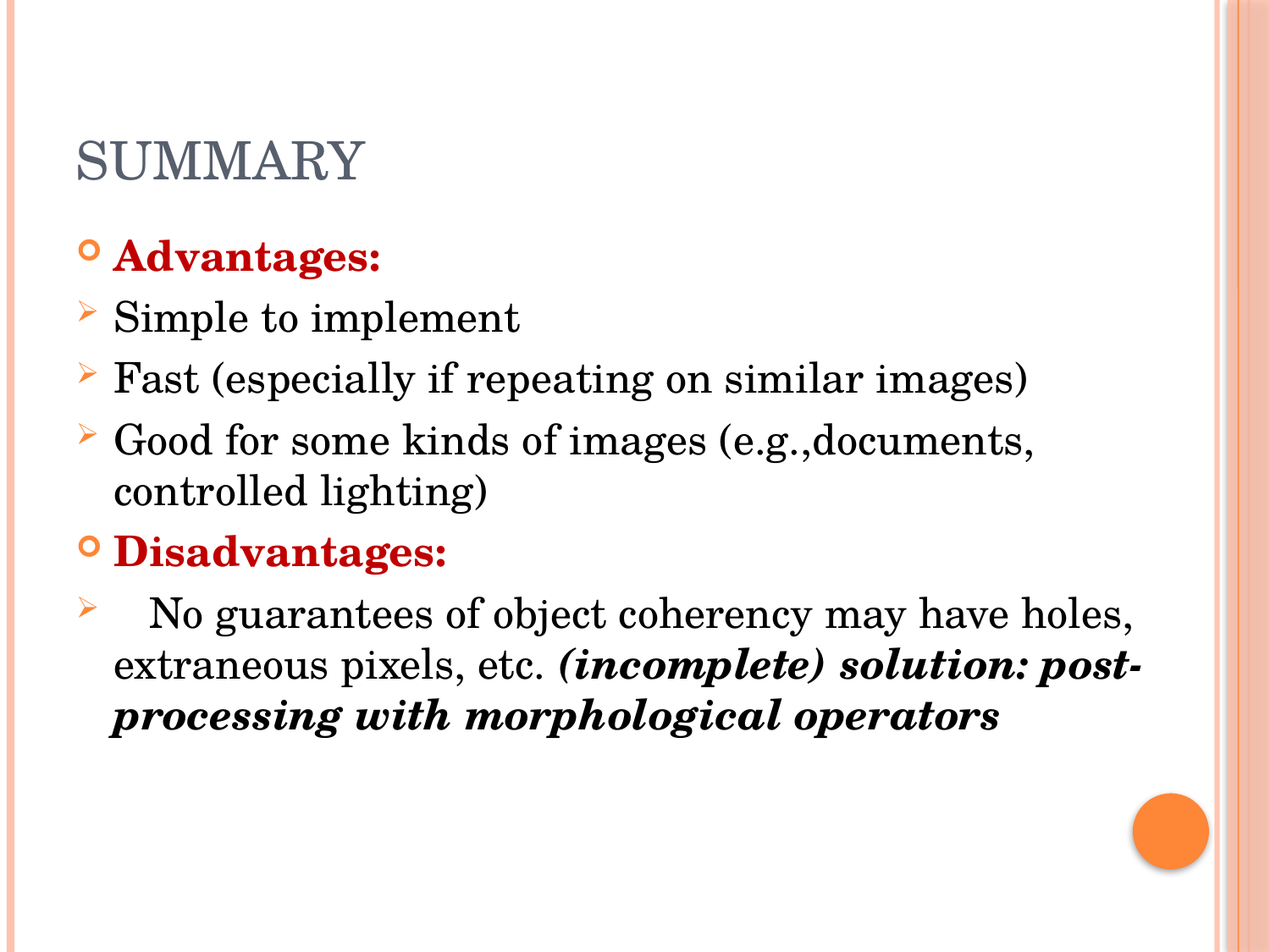

# Summary
Advantages:
Simple to implement
Fast (especially if repeating on similar images)
Good for some kinds of images (e.g.,documents, controlled lighting)
Disadvantages:
   No guarantees of object coherency may have holes, extraneous pixels, etc. (incomplete) solution: post-processing with morphological operators